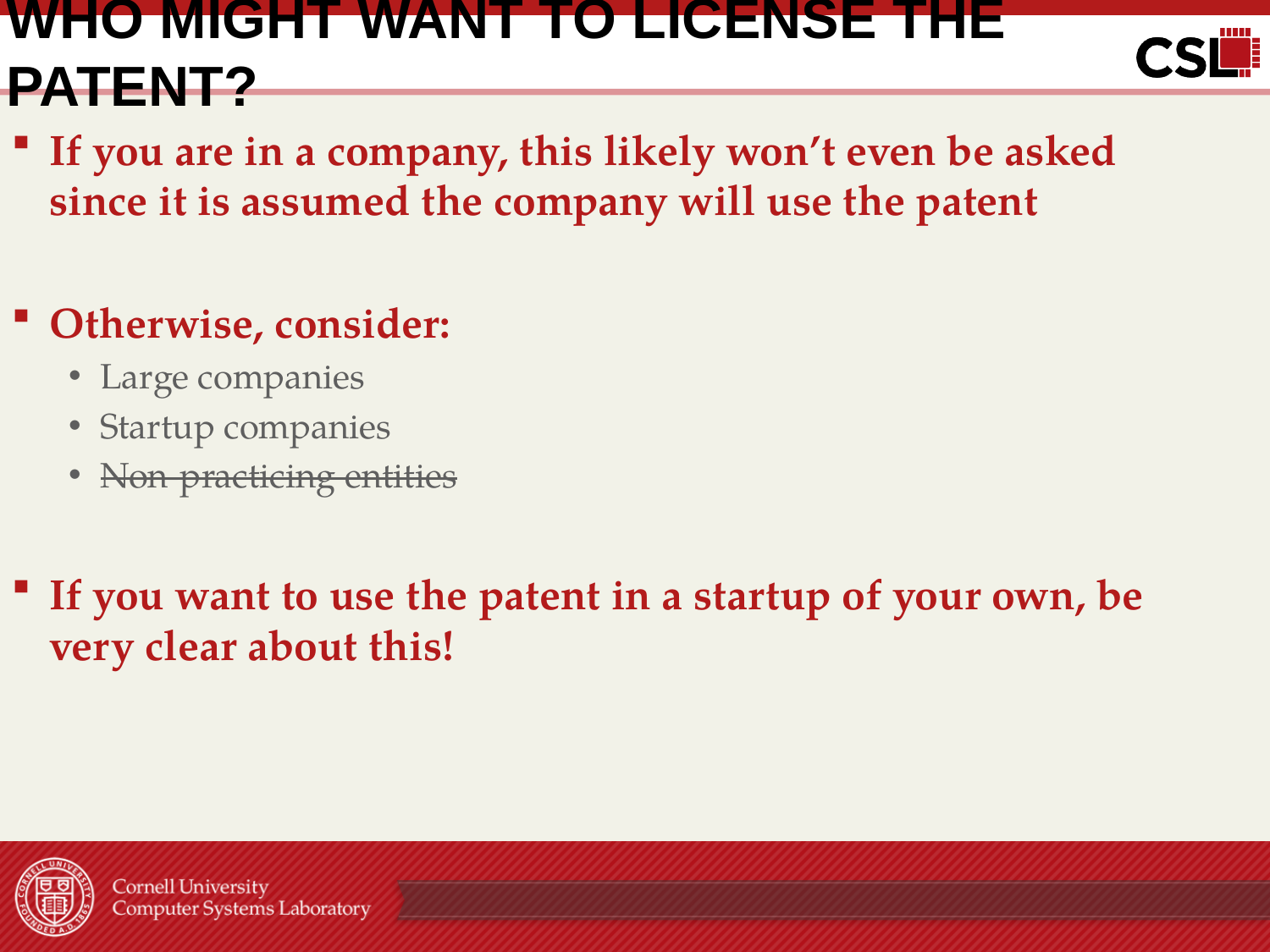

# Who might want to license the patent?
If you are in a company, this likely won’t even be asked since it is assumed the company will use the patent

Otherwise, consider:
Large companies
Startup companies
Non-practicing entities

If you want to use the patent in a startup of your own, be very clear about this!